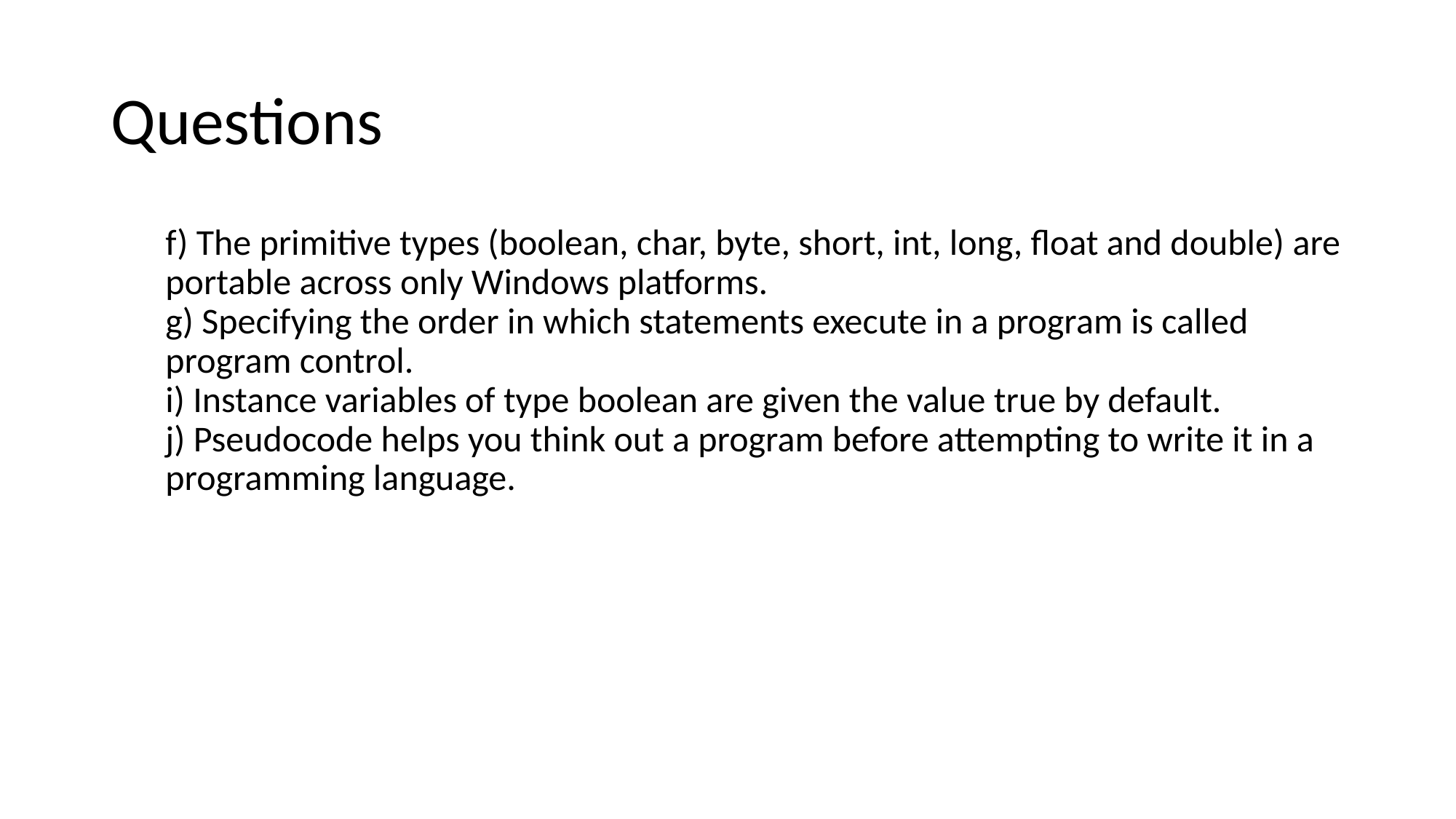

# Questions
f) The primitive types (boolean, char, byte, short, int, long, float and double) are portable across only Windows platforms.
g) Specifying the order in which statements execute in a program is called program control.
i) Instance variables of type boolean are given the value true by default.
j) Pseudocode helps you think out a program before attempting to write it in a programming language.